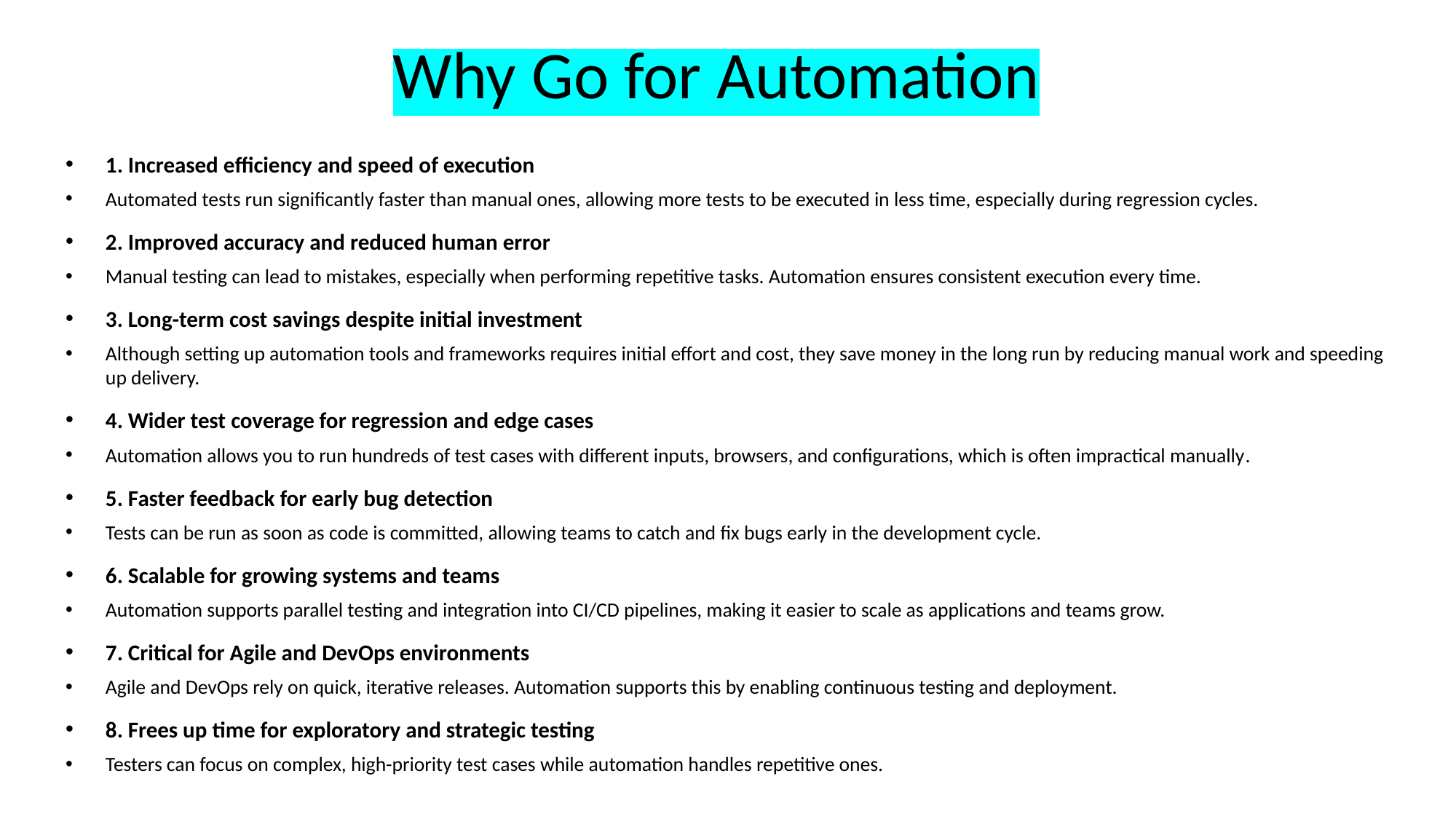

# Why Go for Automation

1. Increased efficiency and speed of execution
Automated tests run significantly faster than manual ones, allowing more tests to be executed in less time, especially during regression cycles.
2. Improved accuracy and reduced human error
Manual testing can lead to mistakes, especially when performing repetitive tasks. Automation ensures consistent execution every time.
3. Long-term cost savings despite initial investment
Although setting up automation tools and frameworks requires initial effort and cost, they save money in the long run by reducing manual work and speeding up delivery.
4. Wider test coverage for regression and edge cases
Automation allows you to run hundreds of test cases with different inputs, browsers, and configurations, which is often impractical manually.
5. Faster feedback for early bug detection
Tests can be run as soon as code is committed, allowing teams to catch and fix bugs early in the development cycle.
6. Scalable for growing systems and teams
Automation supports parallel testing and integration into CI/CD pipelines, making it easier to scale as applications and teams grow.
7. Critical for Agile and DevOps environments
Agile and DevOps rely on quick, iterative releases. Automation supports this by enabling continuous testing and deployment.
8. Frees up time for exploratory and strategic testing
Testers can focus on complex, high-priority test cases while automation handles repetitive ones.